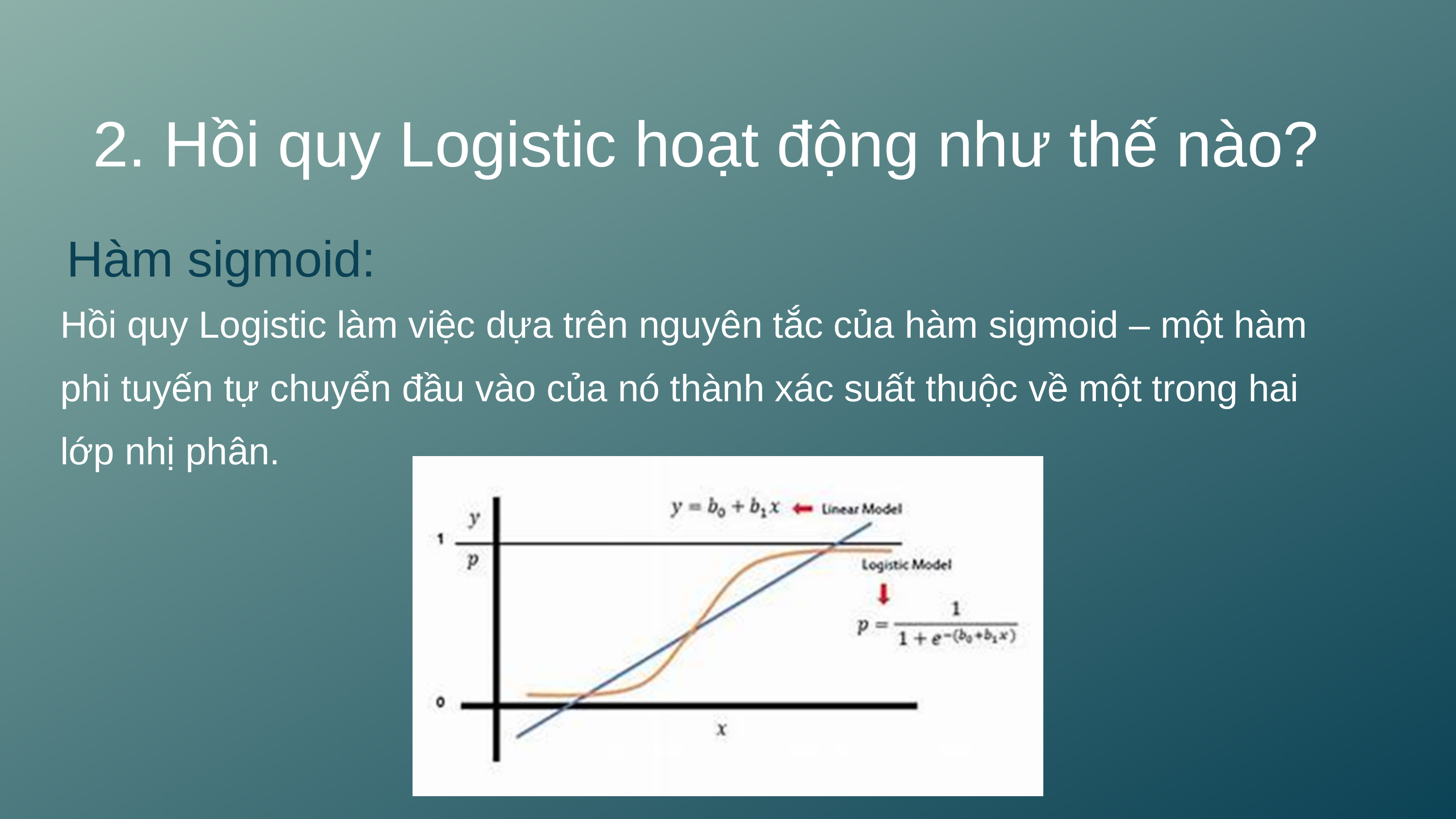

2. Hồi quy Logistic hoạt động như thế nào?
Hàm sigmoid:
Hồi quy Logistic làm việc dựa trên nguyên tắc của hàm sigmoid – một hàm phi tuyến tự chuyển đầu vào của nó thành xác suất thuộc về một trong hai lớp nhị phân.